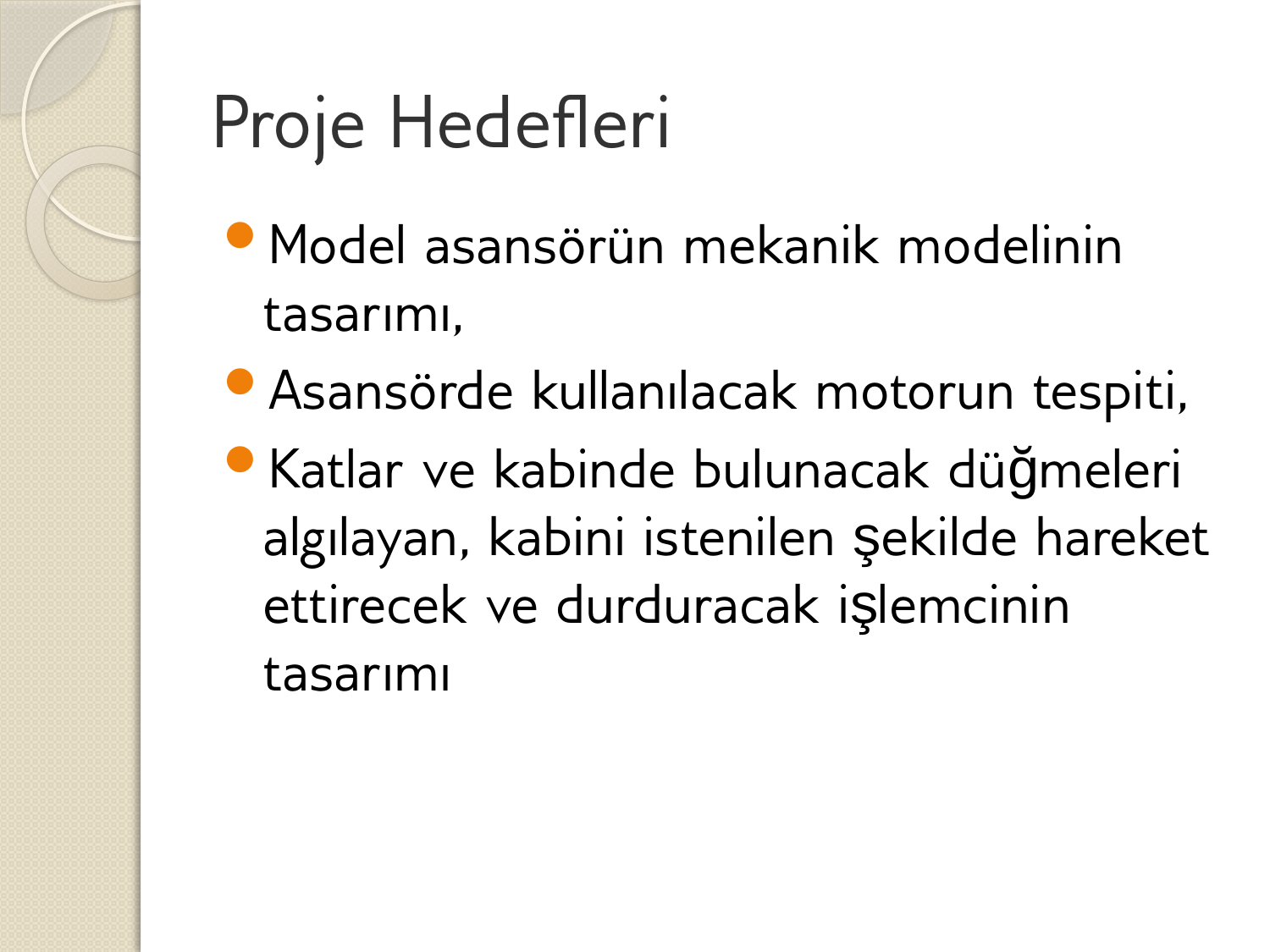

# Proje Hedefleri
Model asansörün mekanik modelinin tasarımı,
Asansörde kullanılacak motorun tespiti,
Katlar ve kabinde bulunacak düğmeleri algılayan, kabini istenilen şekilde hareket ettirecek ve durduracak işlemcinin tasarımı